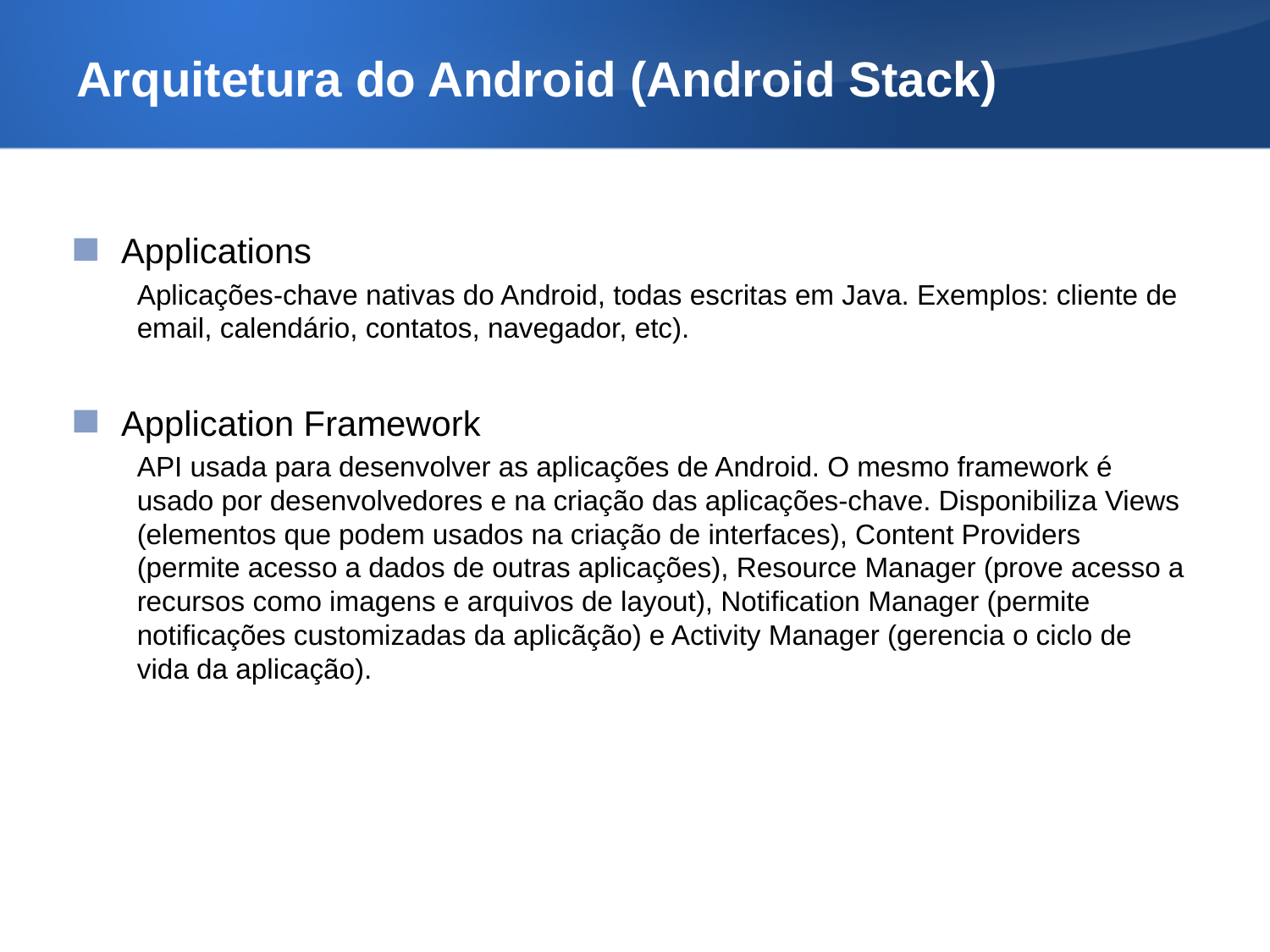

# Arquitetura do Android (Android Stack)
Applications
Aplicações-chave nativas do Android, todas escritas em Java. Exemplos: cliente de email, calendário, contatos, navegador, etc).

Application Framework
API usada para desenvolver as aplicações de Android. O mesmo framework é usado por desenvolvedores e na criação das aplicações-chave. Disponibiliza Views (elementos que podem usados na criação de interfaces), Content Providers (permite acesso a dados de outras aplicações), Resource Manager (prove acesso a recursos como imagens e arquivos de layout), Notification Manager (permite notificações customizadas da aplicãção) e Activity Manager (gerencia o ciclo de vida da aplicação).